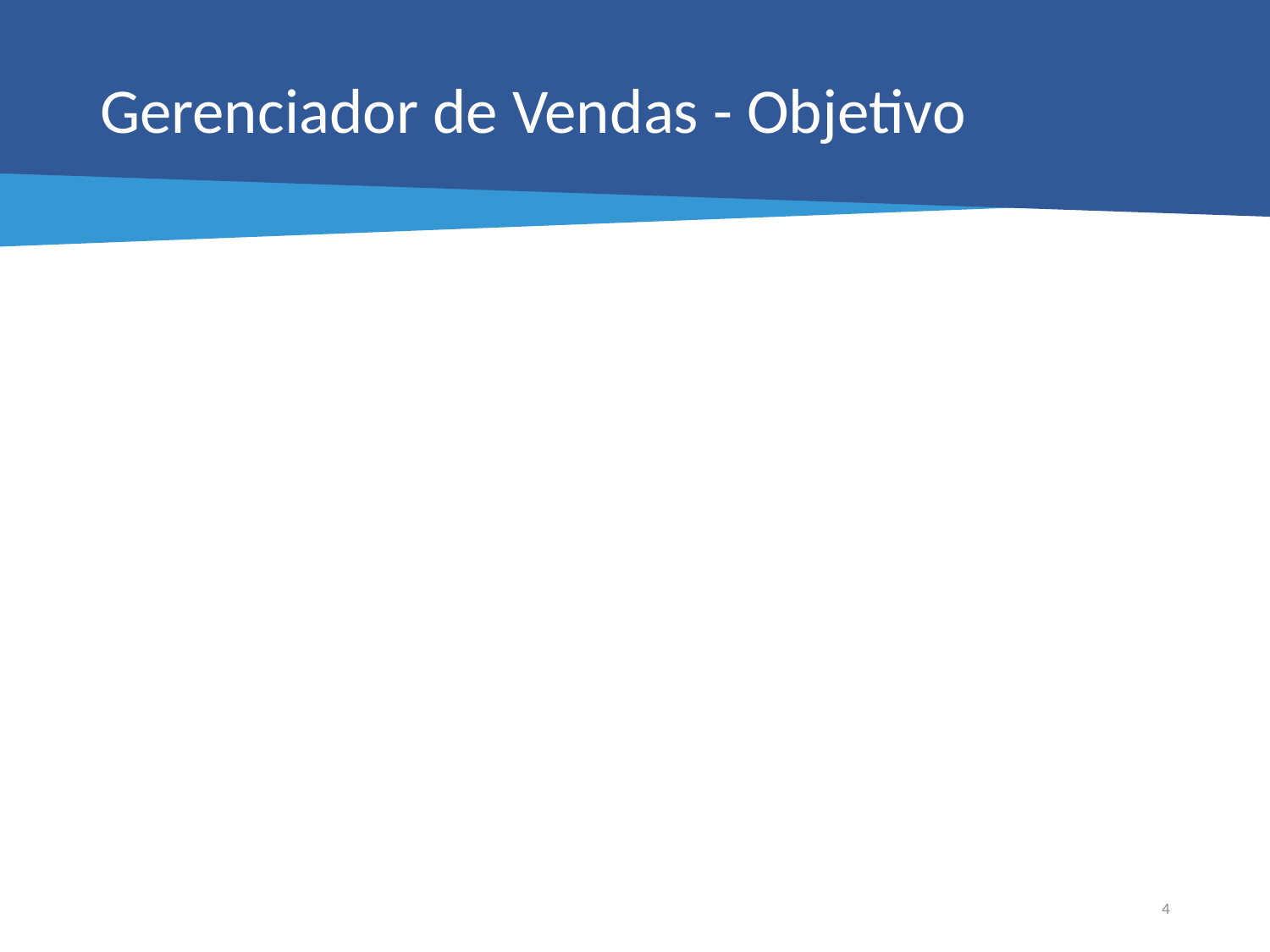

# Gerenciador de Vendas - Objetivo
4